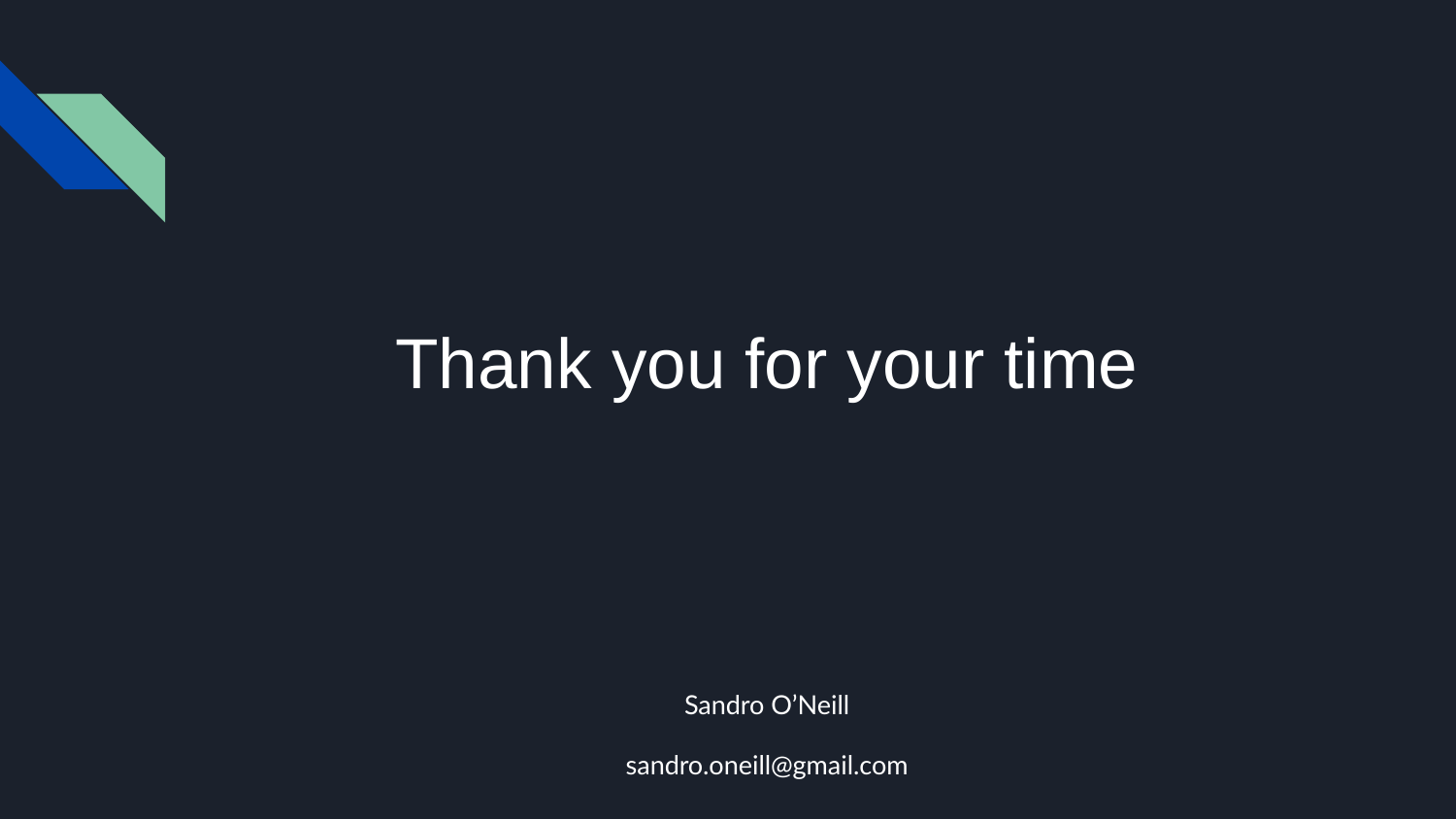

# Thank you for your time
Sandro O’Neill
sandro.oneill@gmail.com